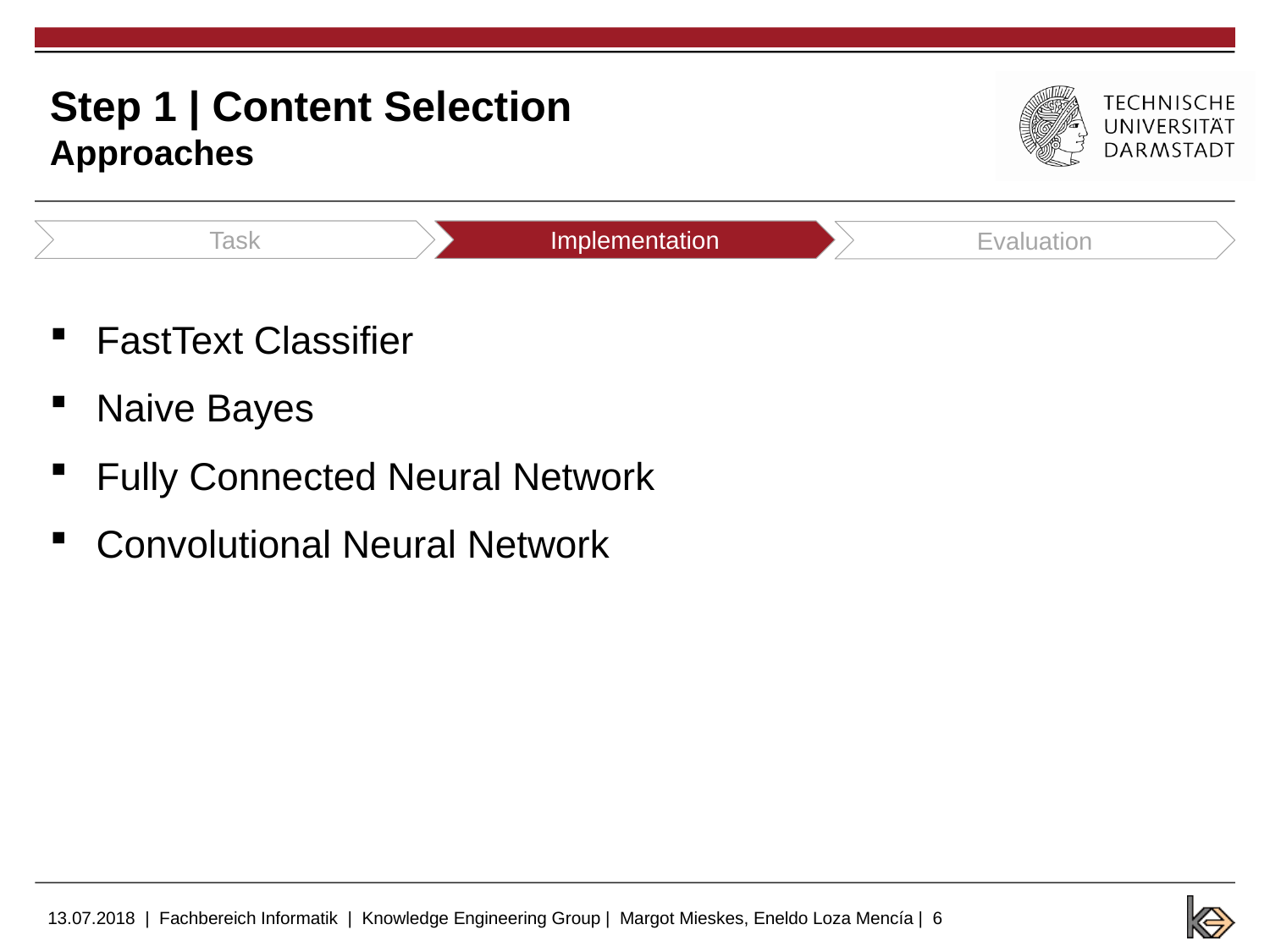

# Step 1 | Content Selection Approaches
Task
Implementation
Evaluation
FastText Classifier
Naive Bayes
Fully Connected Neural Network
Convolutional Neural Network